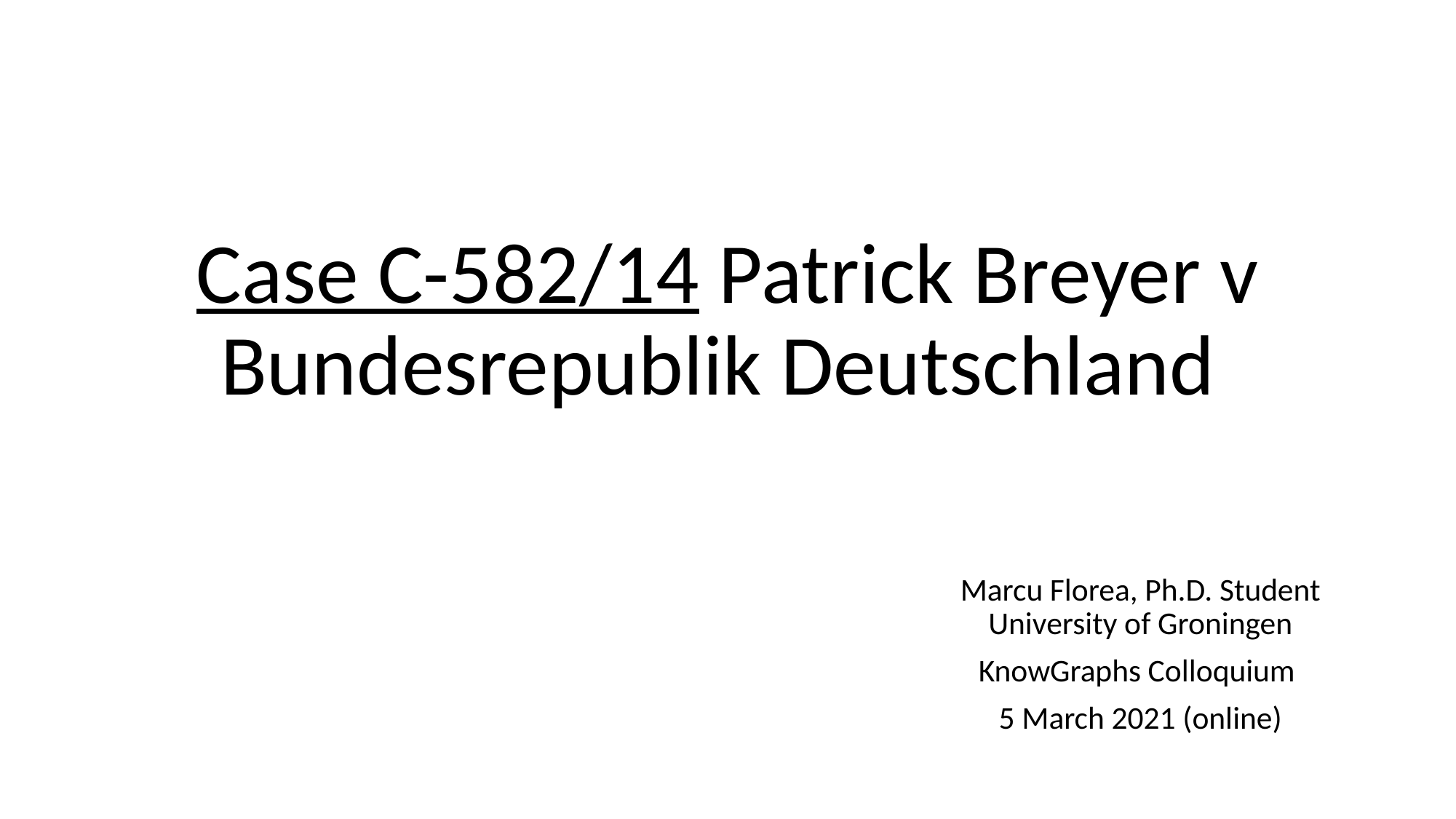

# Case C-582/14 Patrick Breyer v Bundesrepublik Deutschland
Marcu Florea, Ph.D. Student University of Groningen
KnowGraphs Colloquium
5 March 2021 (online)